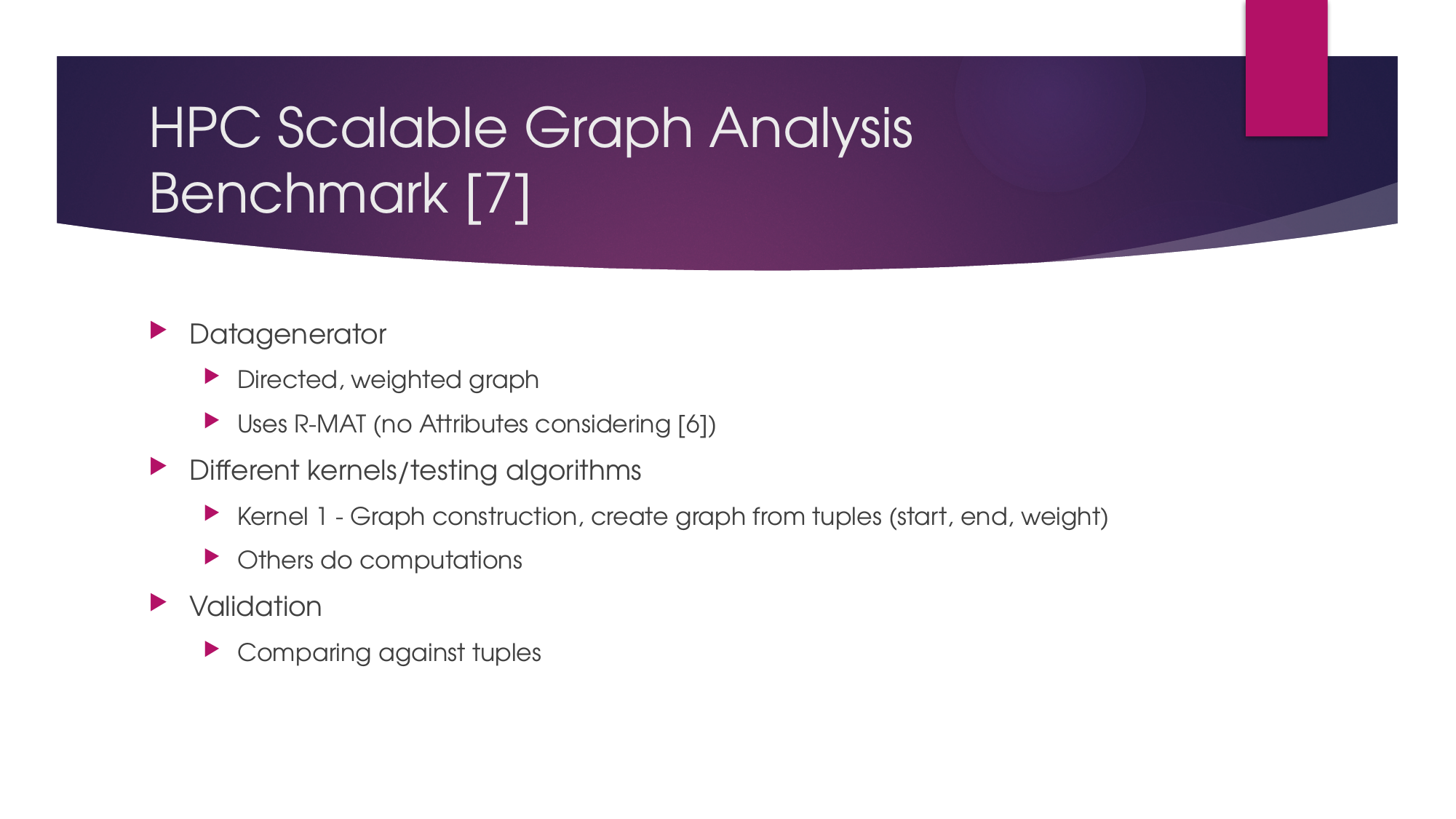

# HPC Scalable Graph Analysis Benchmark [7]
Datagenerator
Directed, weighted graph
Uses R-MAT (no Attributes considering [6])
Different kernels/testing algorithms
Kernel 1 - Graph construction, create graph from tuples (start, end, weight)
Others do computations
Validation
Comparing against tuples